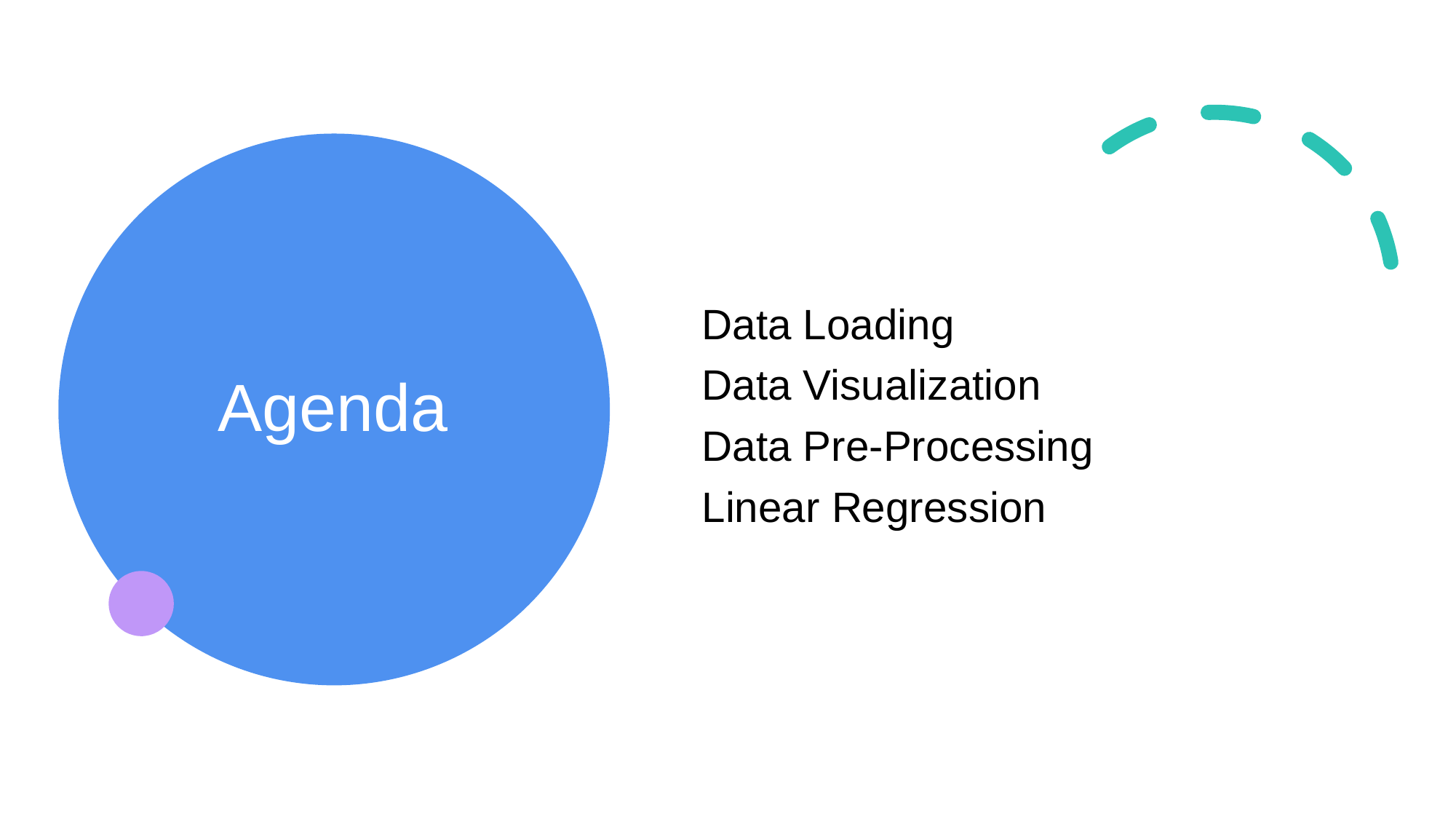

# Agenda
Data Loading
Data Visualization
Data Pre-Processing
Linear Regression